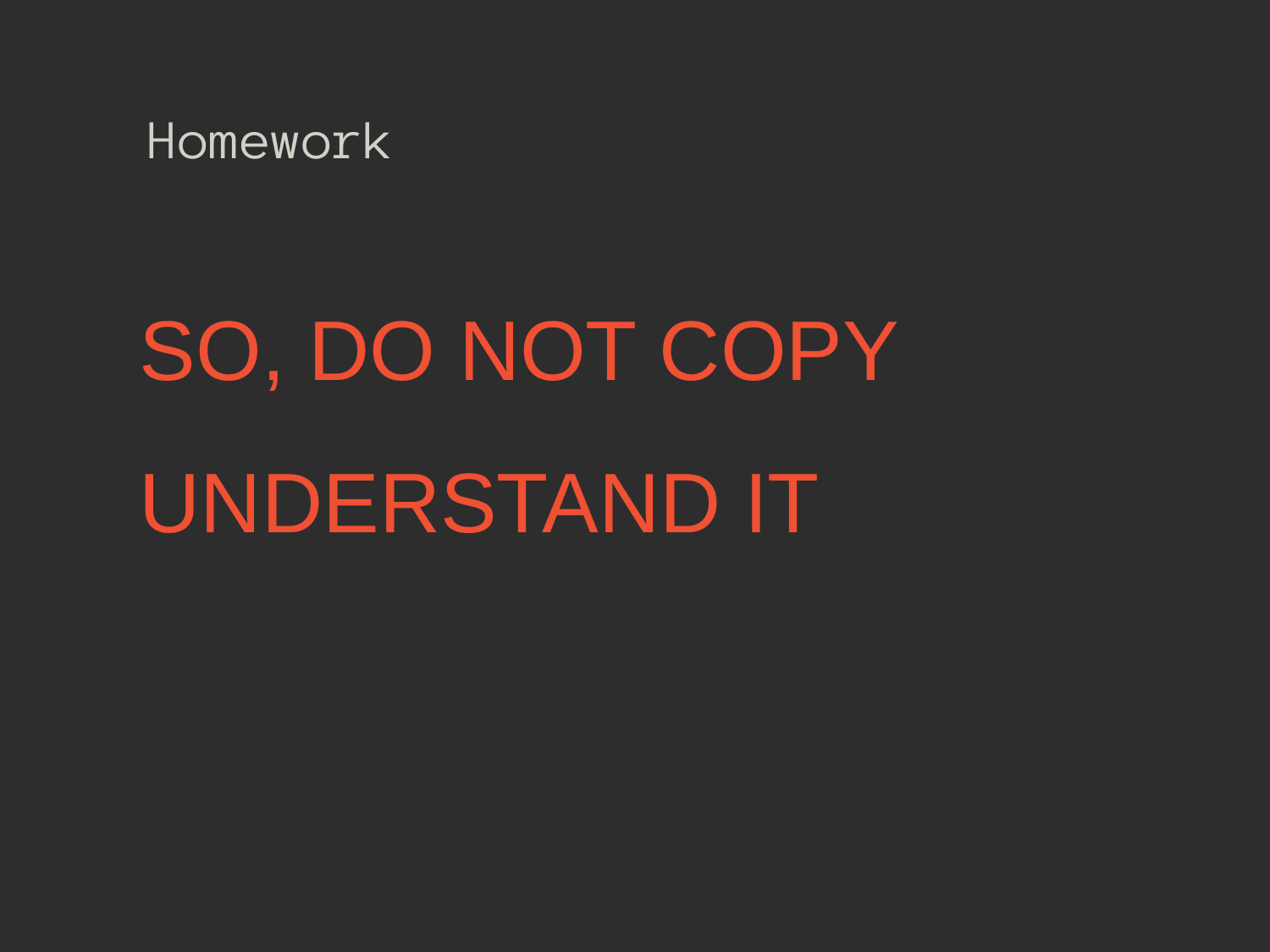

Homework
SO, DO NOT COPY
UNDERSTAND IT